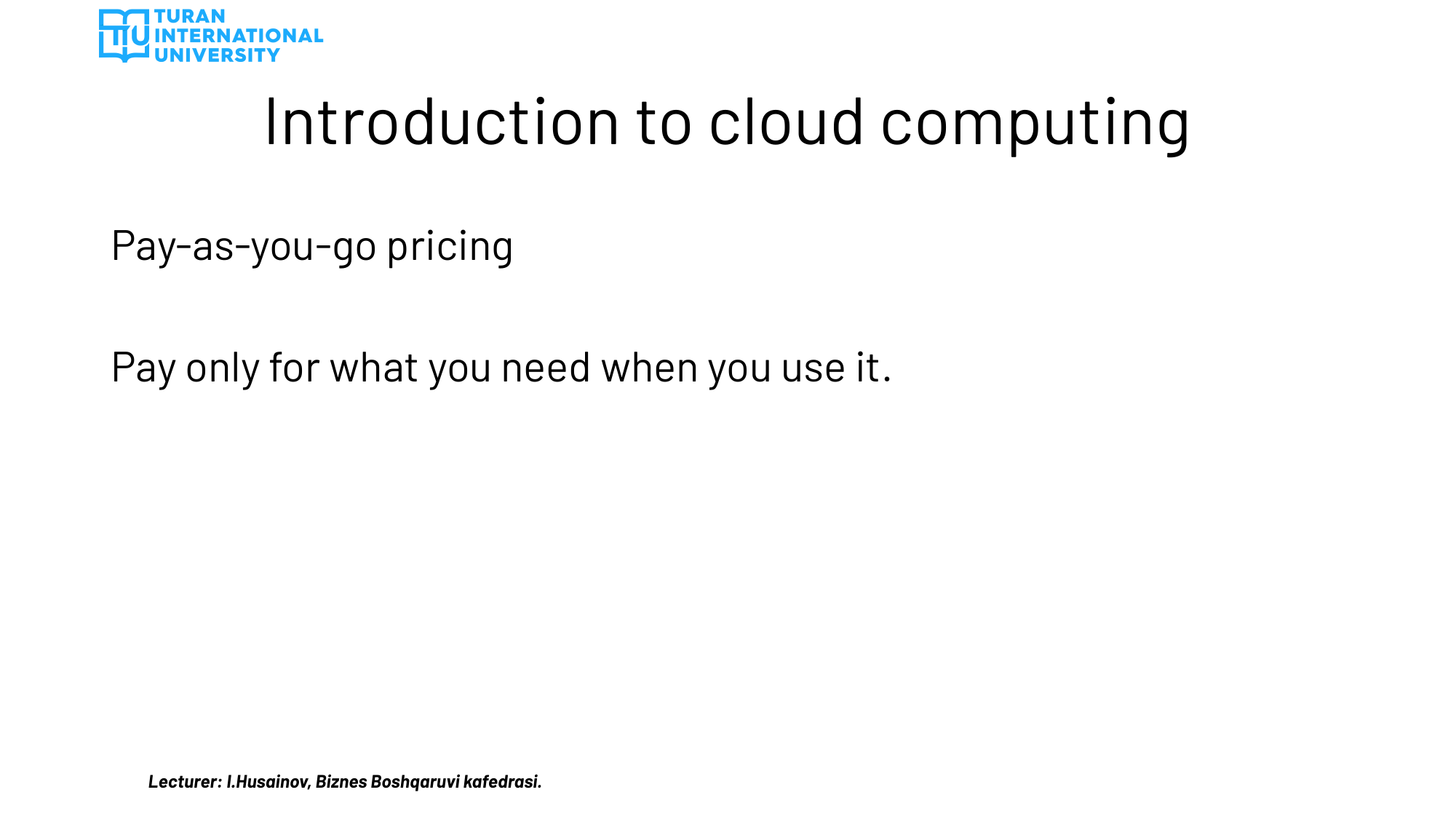

# Introduction to cloud computing
Pay-as-you-go pricing

Pay only for what you need when you use it.
Lecturer: I.Husainov, Biznes Boshqaruvi kafedrasi.